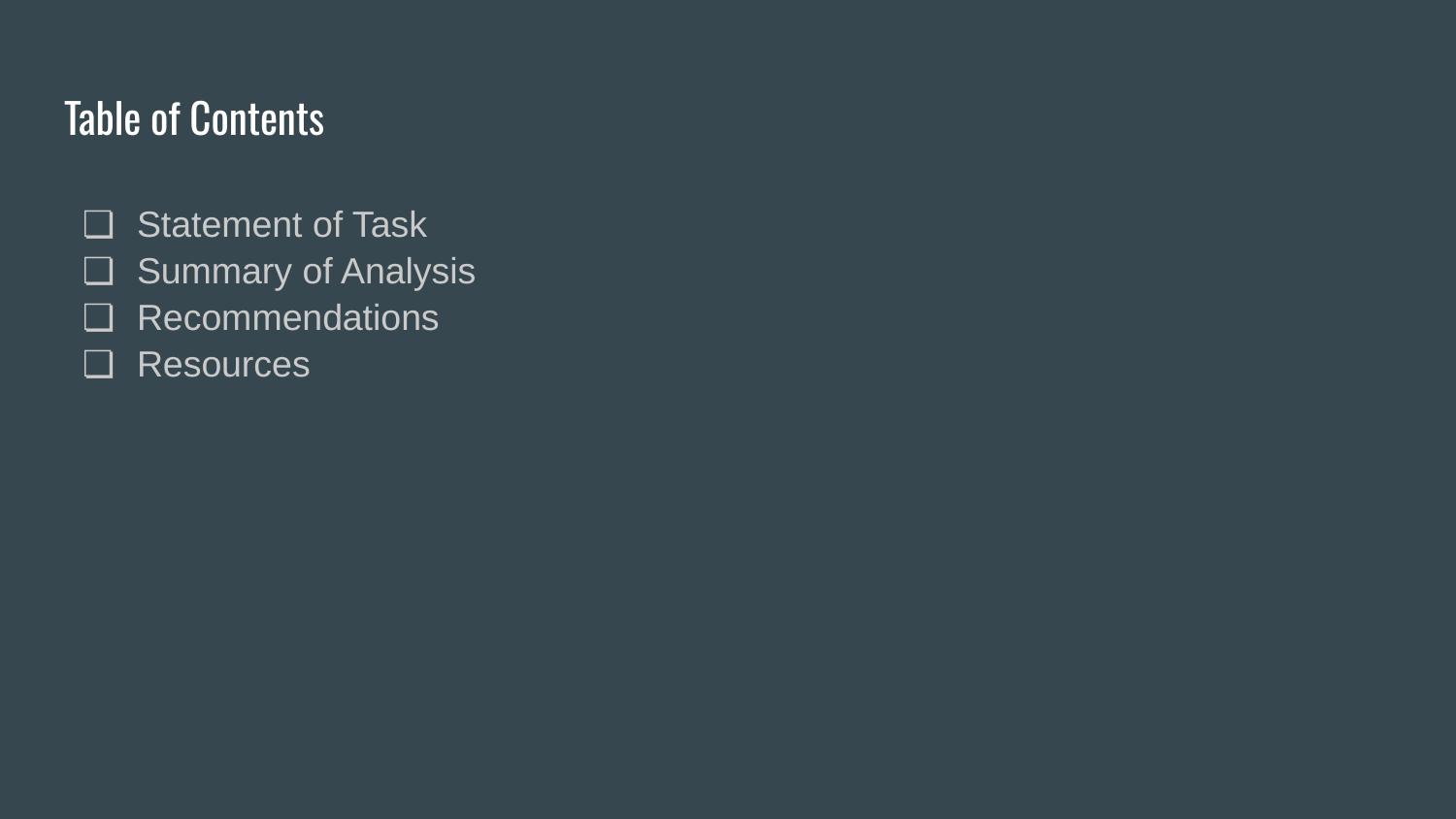

# Table of Contents
Statement of Task
Summary of Analysis
Recommendations
Resources